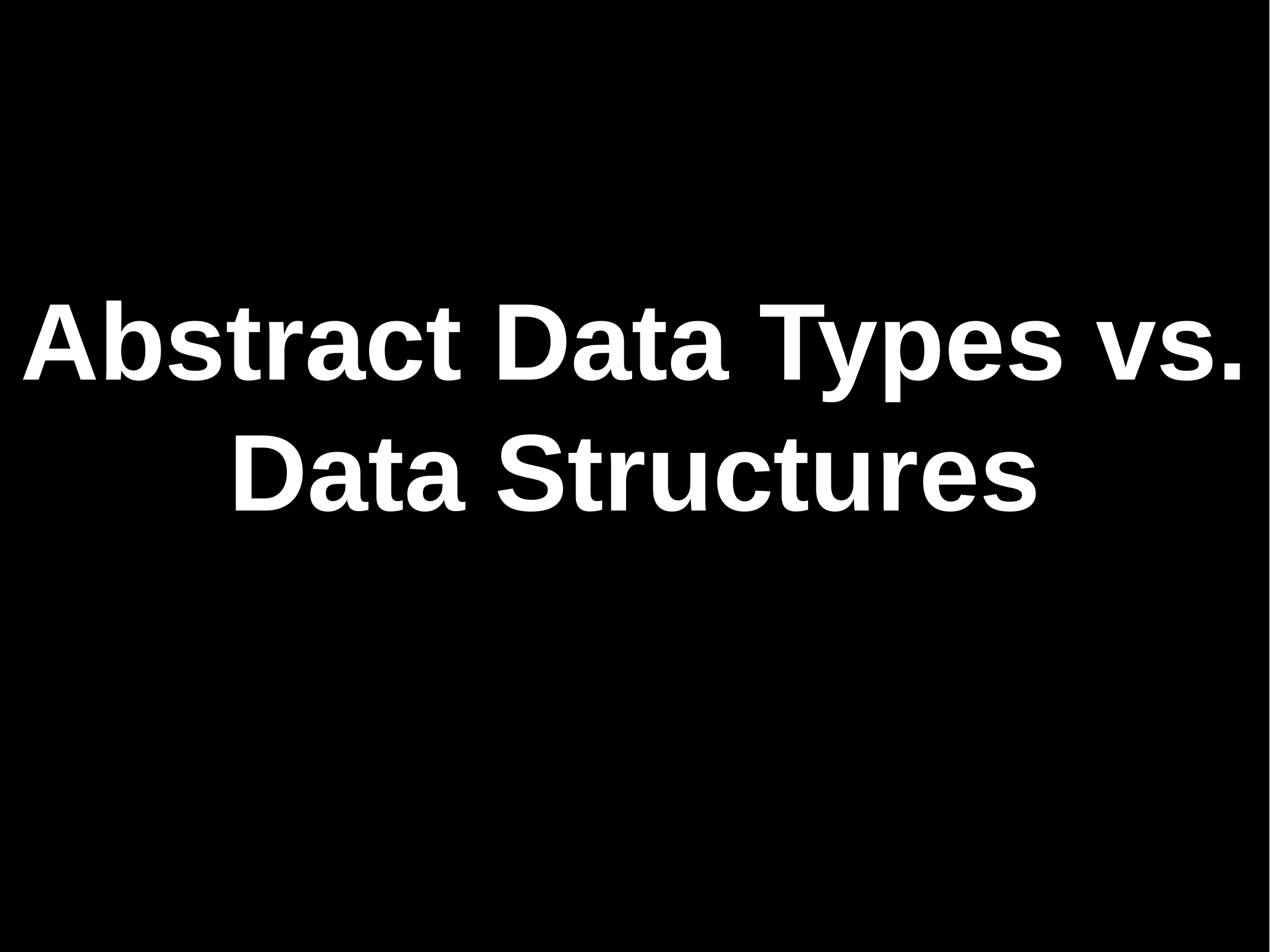

# Abstract Data Types vs. Data Structures